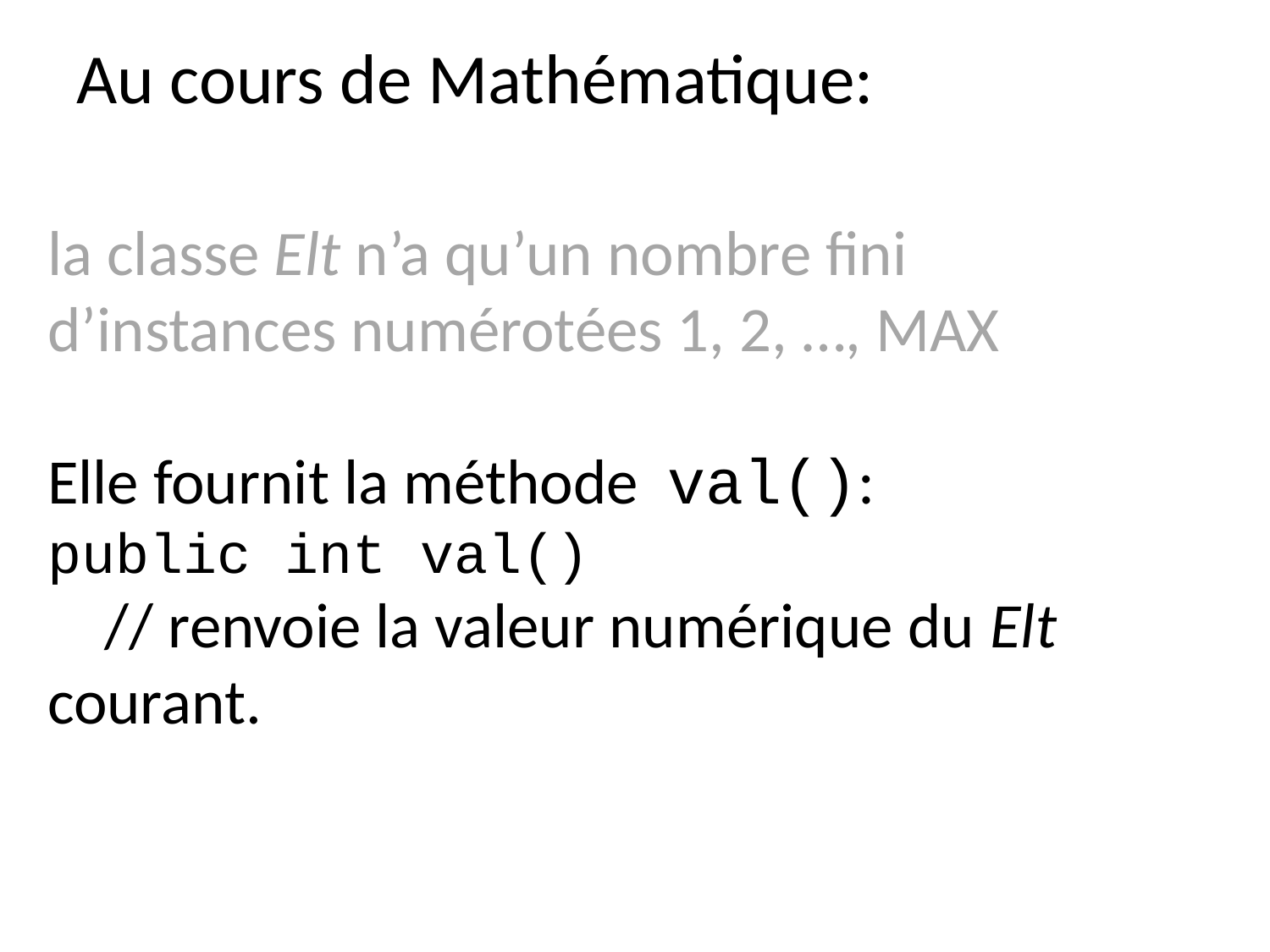

# Au cours de Mathématique:
la classe Elt n’a qu’un nombre fini d’instances numérotées 1, 2, …, MAX

Elle fournit la méthode  val():
public int val()
    // renvoie la valeur numérique du Elt courant.